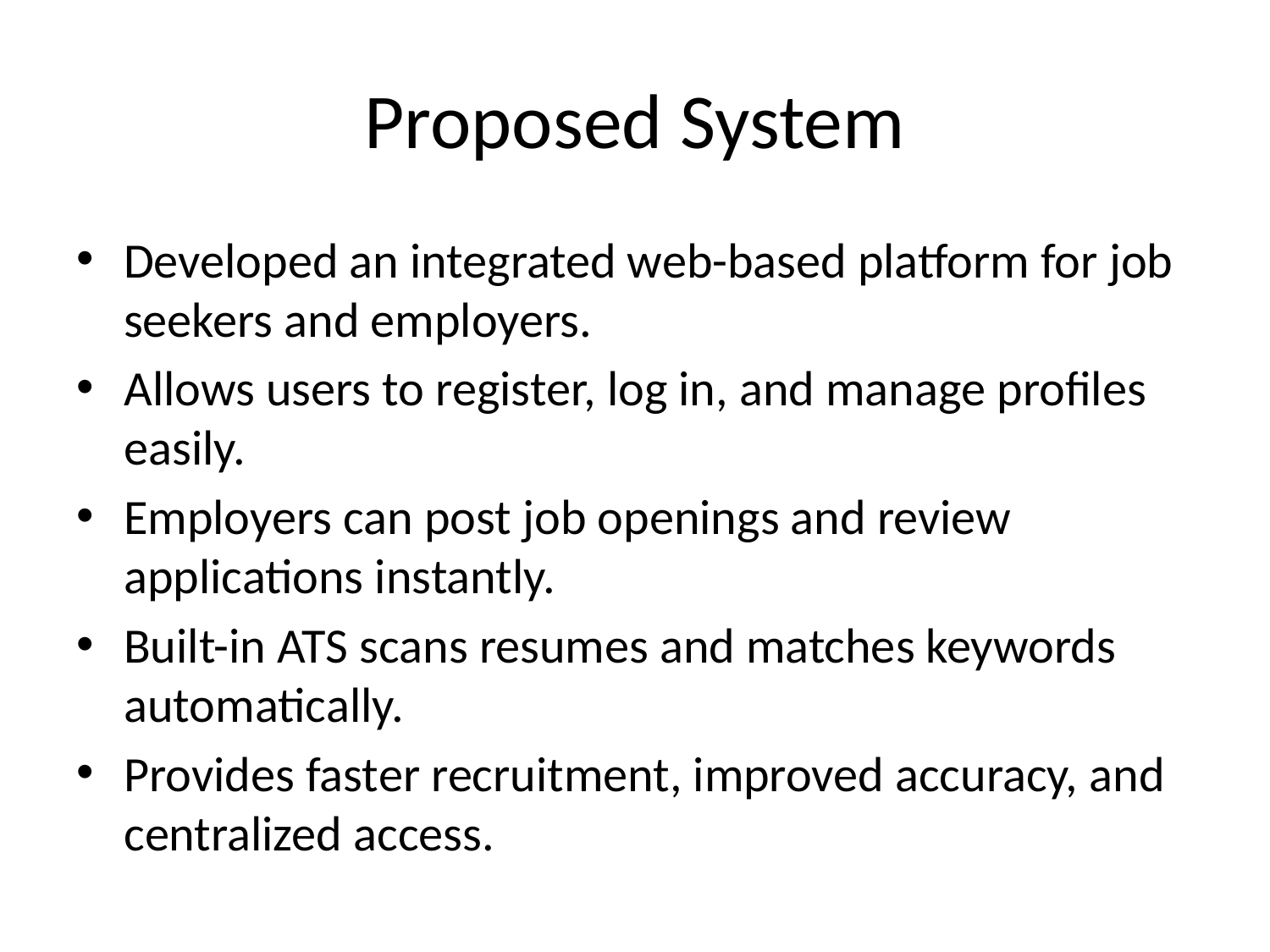

# Proposed System
Developed an integrated web-based platform for job seekers and employers.
Allows users to register, log in, and manage profiles easily.
Employers can post job openings and review applications instantly.
Built-in ATS scans resumes and matches keywords automatically.
Provides faster recruitment, improved accuracy, and centralized access.